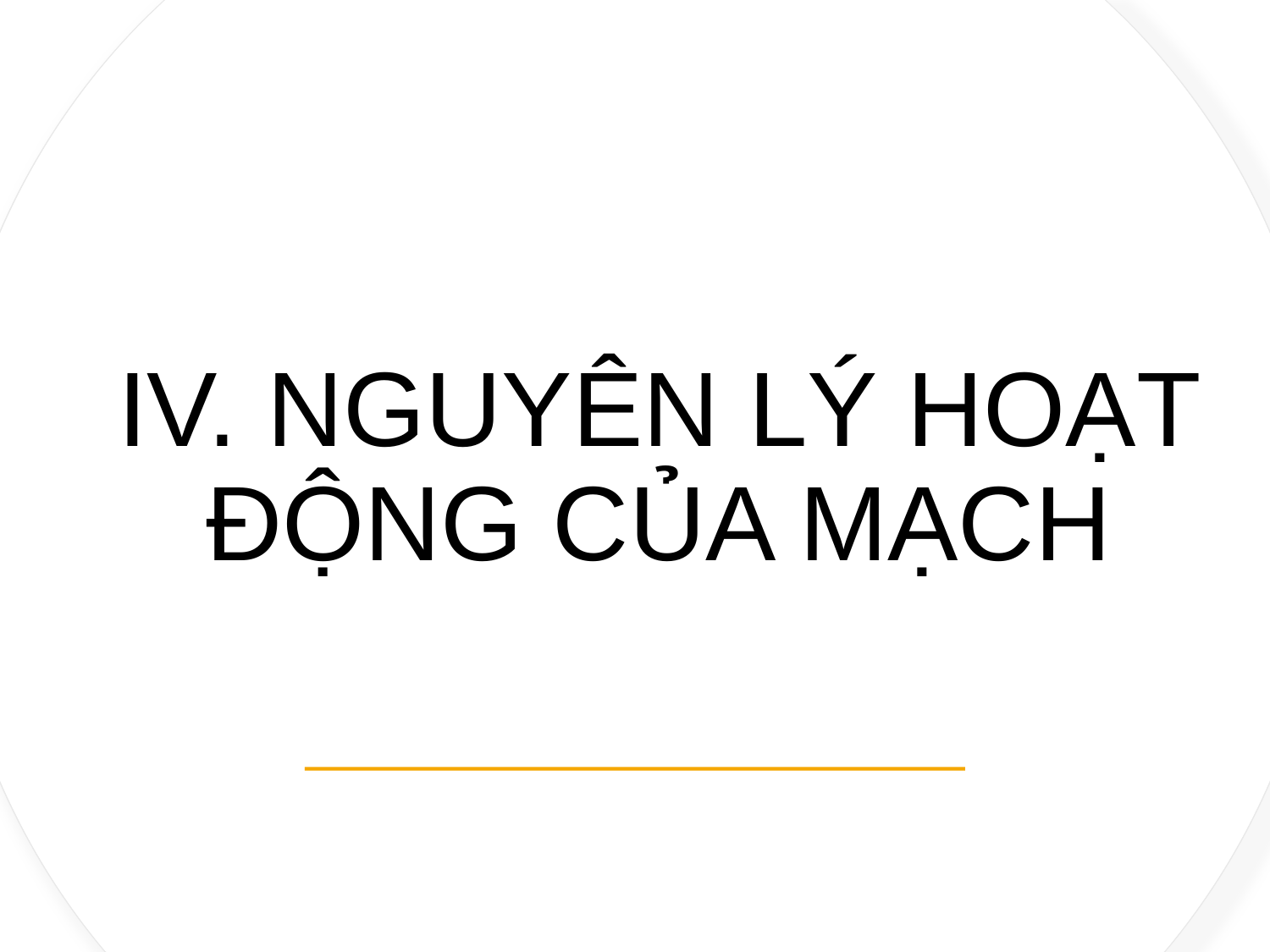

# IV. NGUYÊN LÝ HOẠT ĐỘNG CỦA MẠCH

10